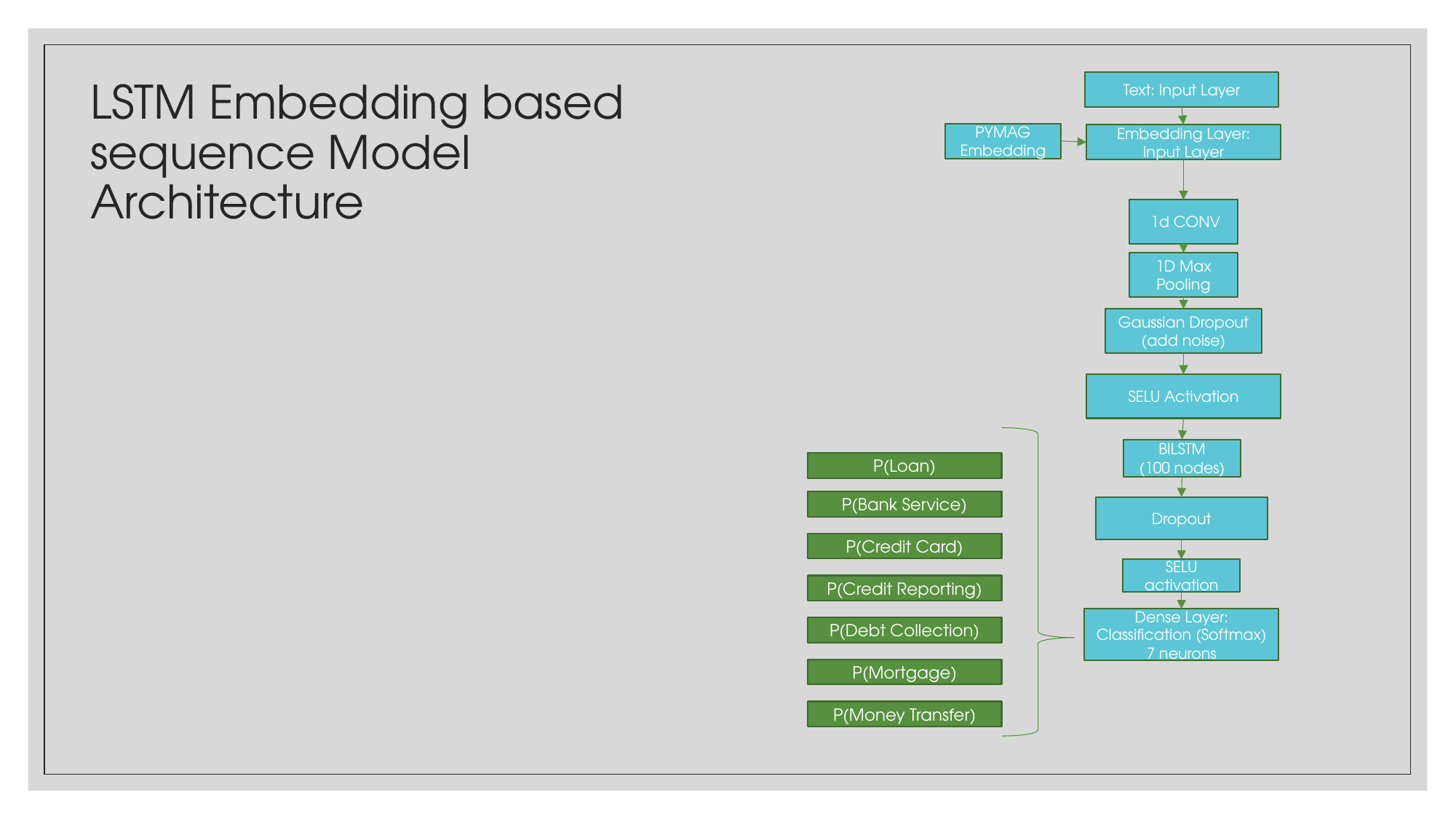

# LSTM Embedding based sequence Model Architecture
Text: Input Layer
PYMAG Embedding
Embedding Layer: Input Layer
 1d CONV
1D Max Pooling
Gaussian Dropout (add noise)
SELU Activation

BILSTM
(100 nodes)
P(Loan)
P(Bank Service)
Dropout
P(Credit Card)
SELU activation
P(Credit Reporting)
Dense Layer: Classification (Softmax)
7 neurons
P(Debt Collection)
P(Mortgage)
P(Money Transfer)